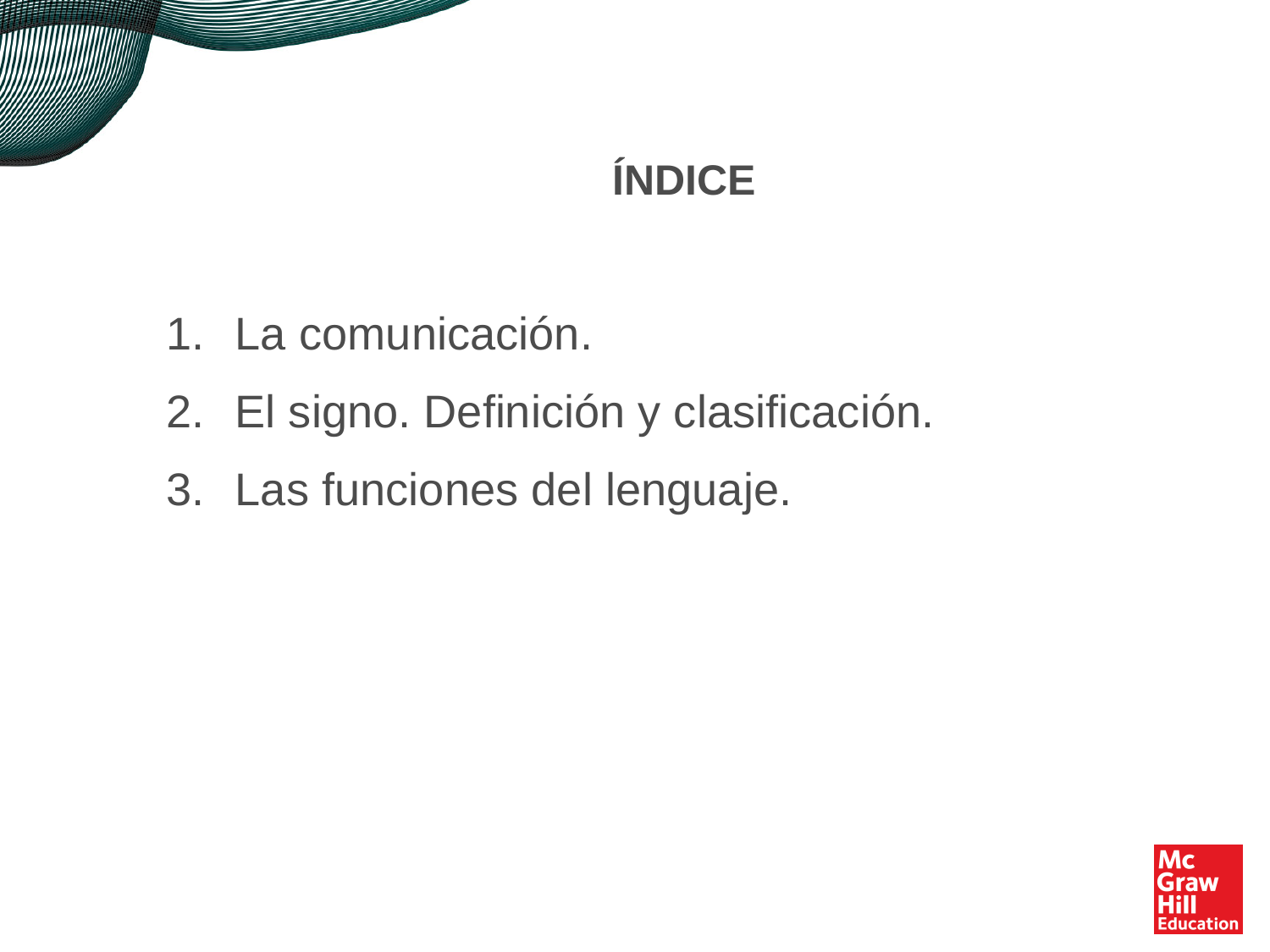

ÍNDICE

La comunicación.
El signo. Definición y clasificación.
Las funciones del lenguaje.